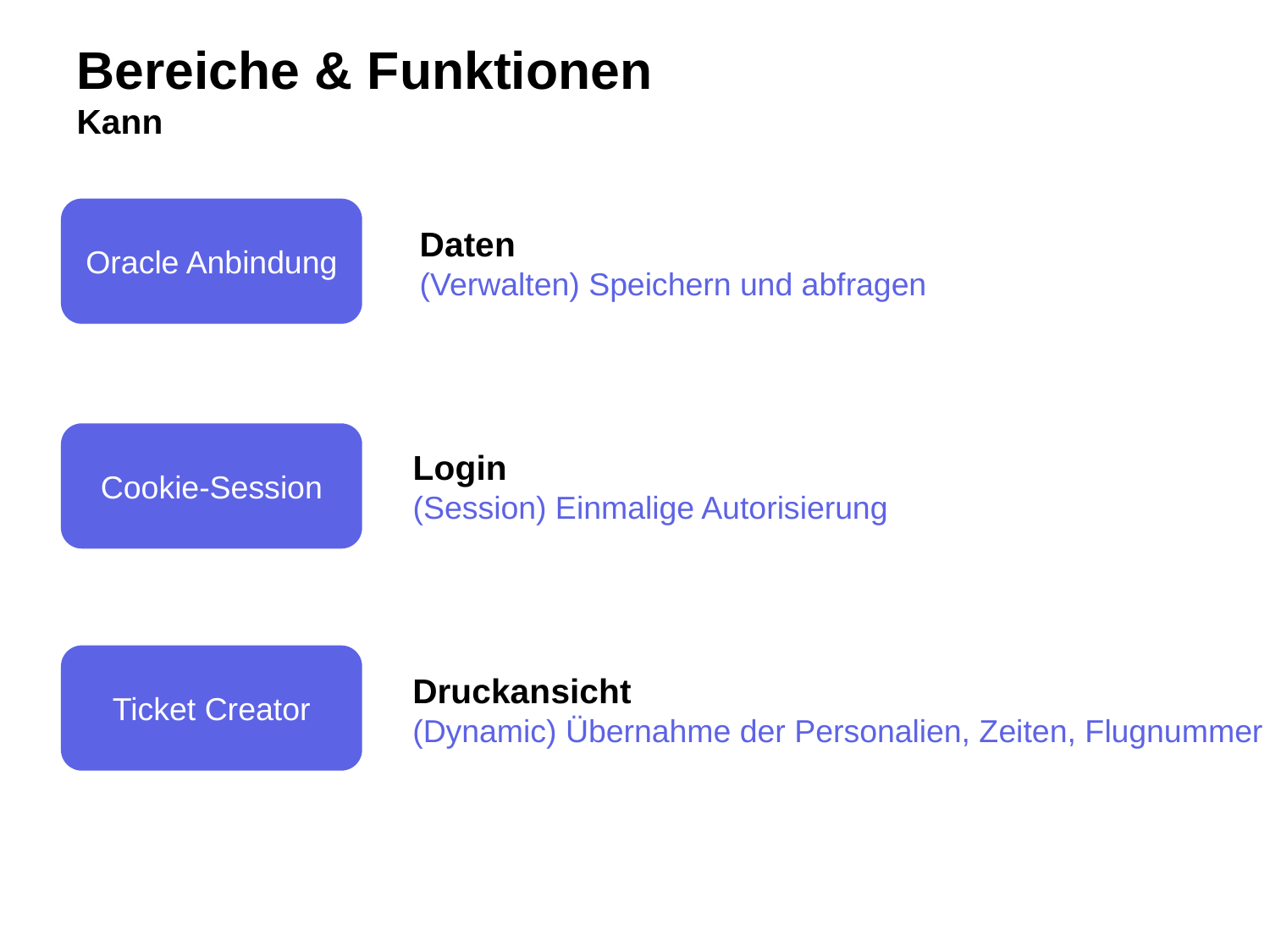

Bereiche & Funktionen
Kann
Oracle Anbindung
Daten
(Verwalten) Speichern und abfragen
Cookie-Session
Login
(Session) Einmalige Autorisierung
Ticket Creator
Druckansicht
(Dynamic) Übernahme der Personalien, Zeiten, Flugnummer